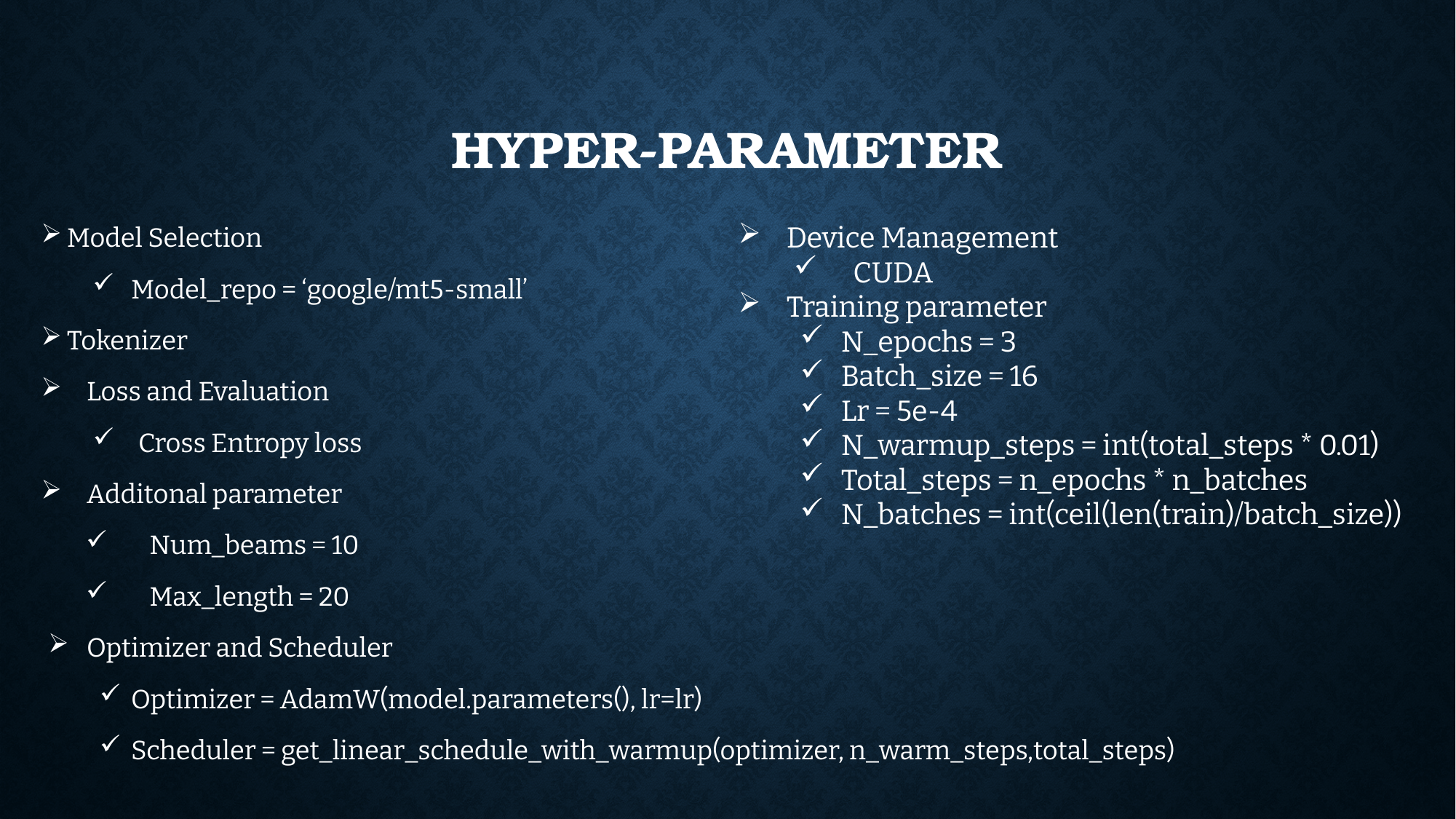

# HYPER-Parameter
Model Selection
Model_repo = ‘google/mt5-small’
Tokenizer
Loss and Evaluation
Cross Entropy loss
Additonal parameter
Num_beams = 10
Max_length = 20
Optimizer and Scheduler
Optimizer = AdamW(model.parameters(), lr=lr)
Scheduler = get_linear_schedule_with_warmup(optimizer, n_warm_steps,total_steps)

Device Management
CUDA
Training parameter
N_epochs = 3
Batch_size = 16
Lr = 5e-4
N_warmup_steps = int(total_steps * 0.01)
Total_steps = n_epochs * n_batches
N_batches = int(ceil(len(train)/batch_size))